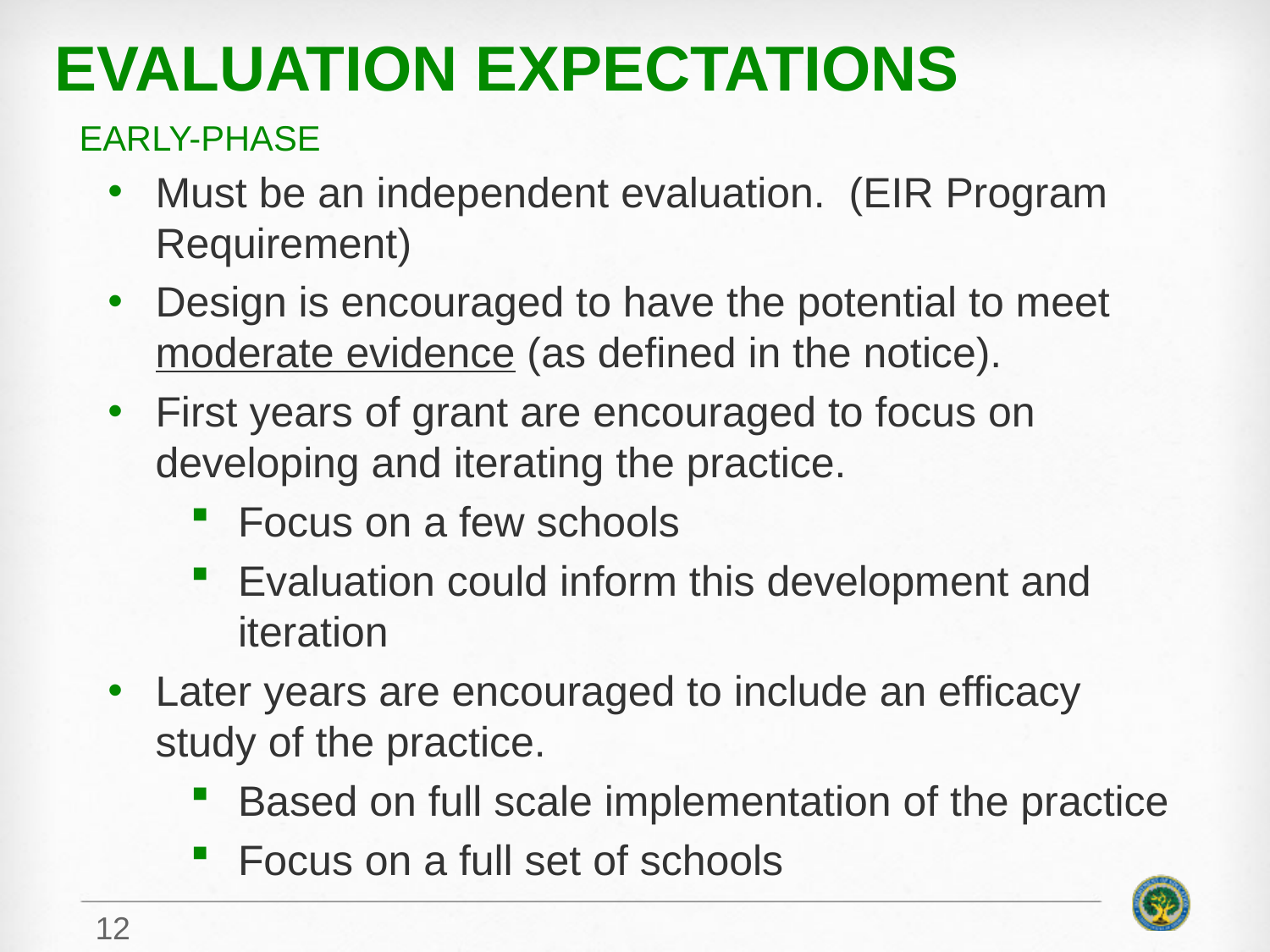

# Evaluation Expectations
Early-Phase
Must be an independent evaluation.  (EIR Program Requirement)
Design is encouraged to have the potential to meet moderate evidence (as defined in the notice).
First years of grant are encouraged to focus on developing and iterating the practice.
Focus on a few schools
Evaluation could inform this development and iteration
Later years are encouraged to include an efficacy study of the practice.
Based on full scale implementation of the practice
Focus on a full set of schools

12